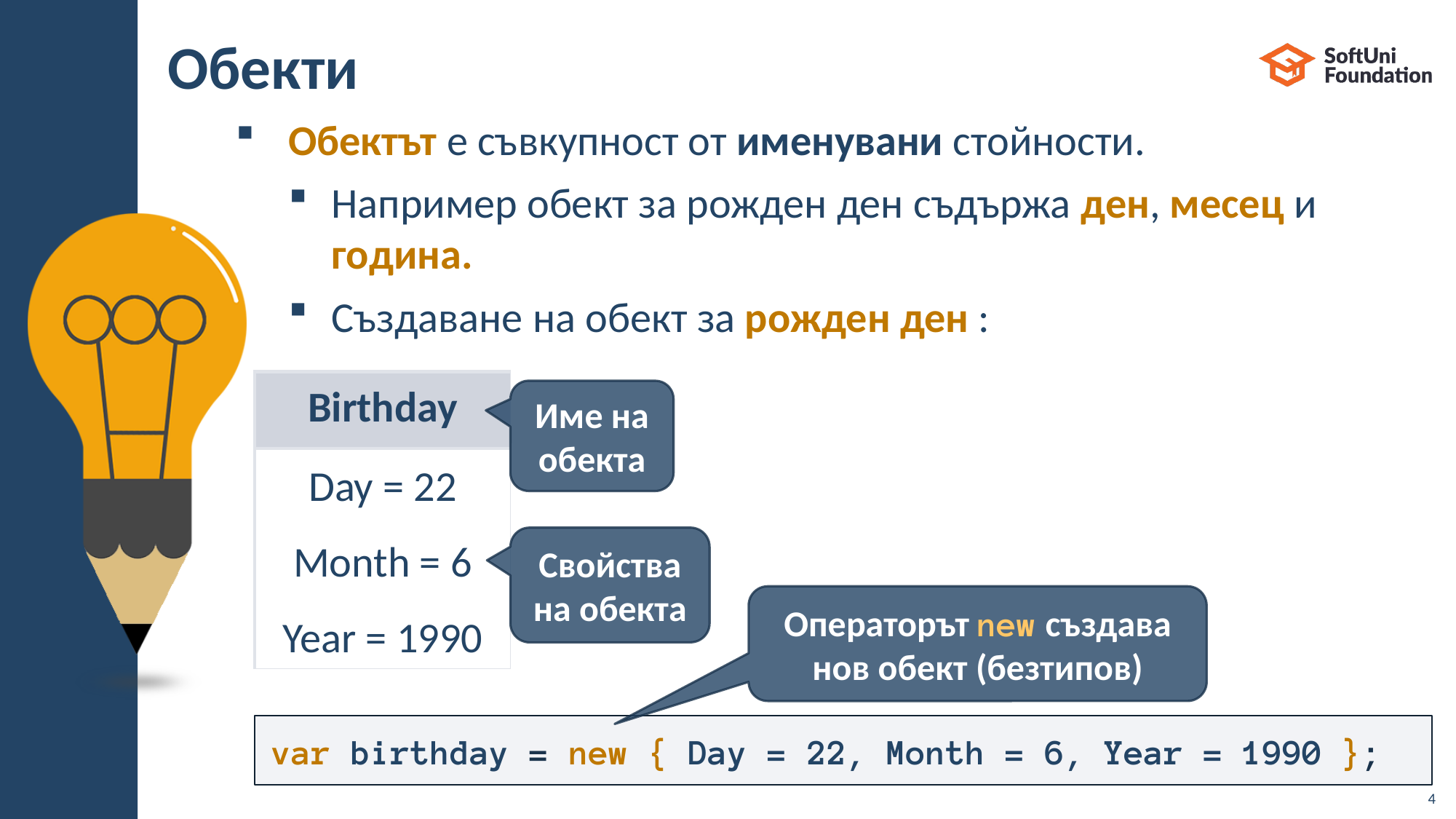

# Обекти
 Обектът е съвкупност от именувани стойности.
Например обект за рожден ден съдържа ден, месец и година.
Създаване на обект за рожден ден :
| Birthday |
| --- |
| Day = 22 Month = 6 Year = 1990 |
Име на обекта
Свойства на обекта
Операторът new създава нов обект (безтипов)
var birthday = new { Day = 22, Month = 6, Year = 1990 };
4